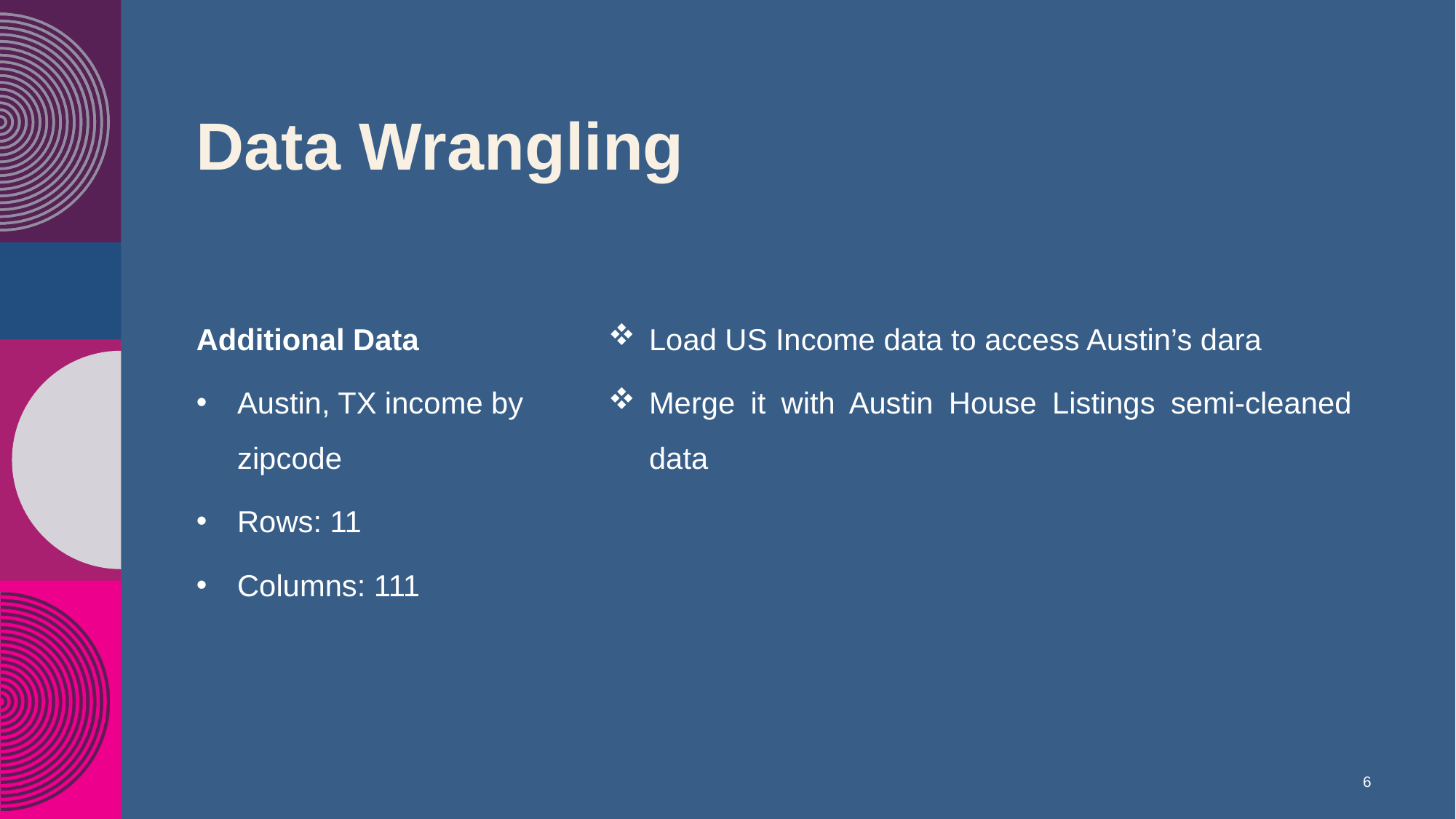

# Data Wrangling
Additional Data
Austin, TX income by zipcode
Rows: 11
Columns: 111
Load US Income data to access Austin’s dara
Merge it with Austin House Listings semi-cleaned data
6